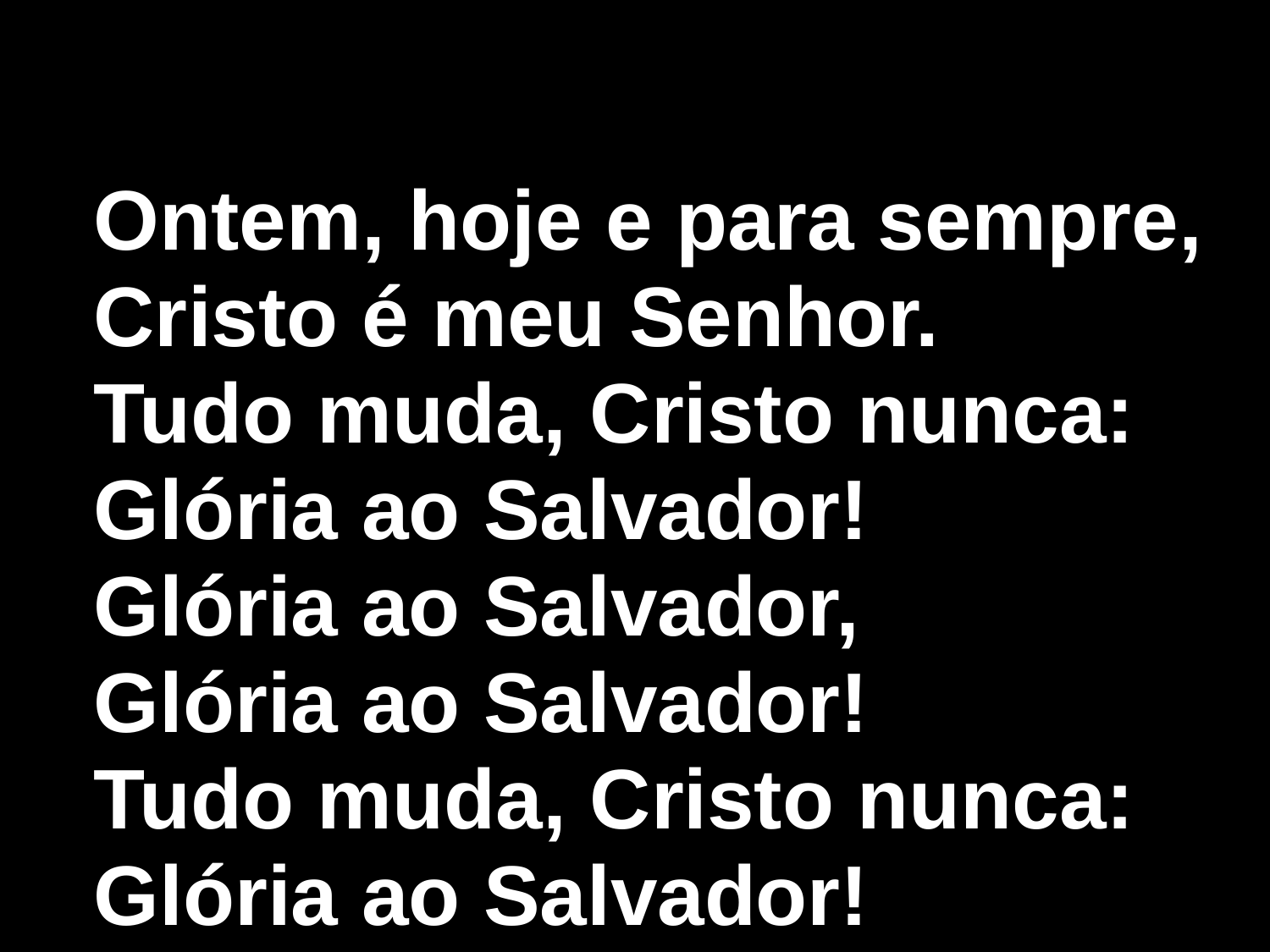

Ontem, hoje e para sempre,
Cristo é meu Senhor.
Tudo muda, Cristo nunca:
Glória ao Salvador!
Glória ao Salvador,
Glória ao Salvador!
Tudo muda, Cristo nunca:
Glória ao Salvador!